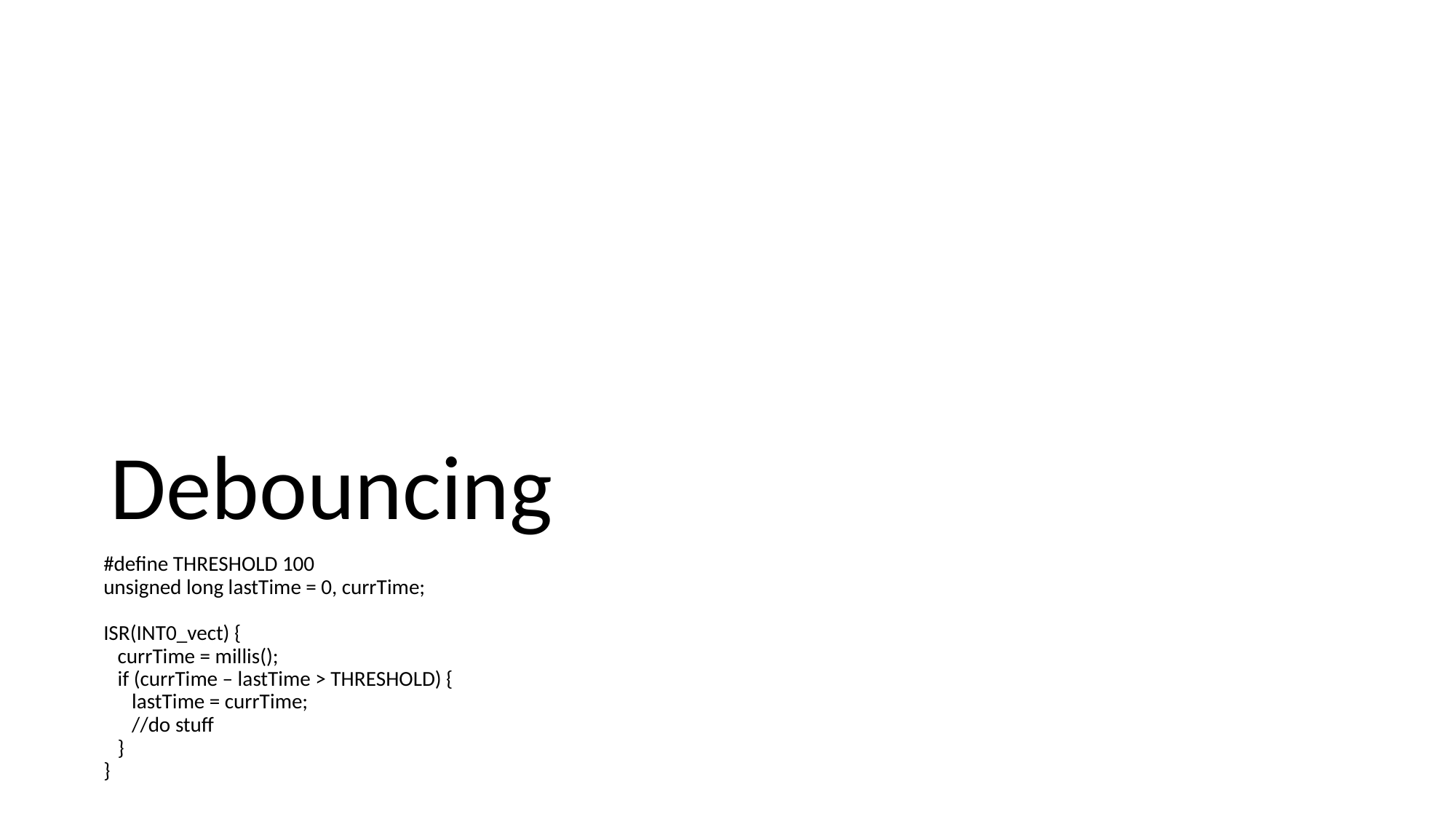

# Debouncing
#define THRESHOLD 100
unsigned long lastTime = 0, currTime;

ISR(INT0_vect) {
   currTime = millis();
   if (currTime – lastTime > THRESHOLD) {
      lastTime = currTime;
      //do stuff
   }
}